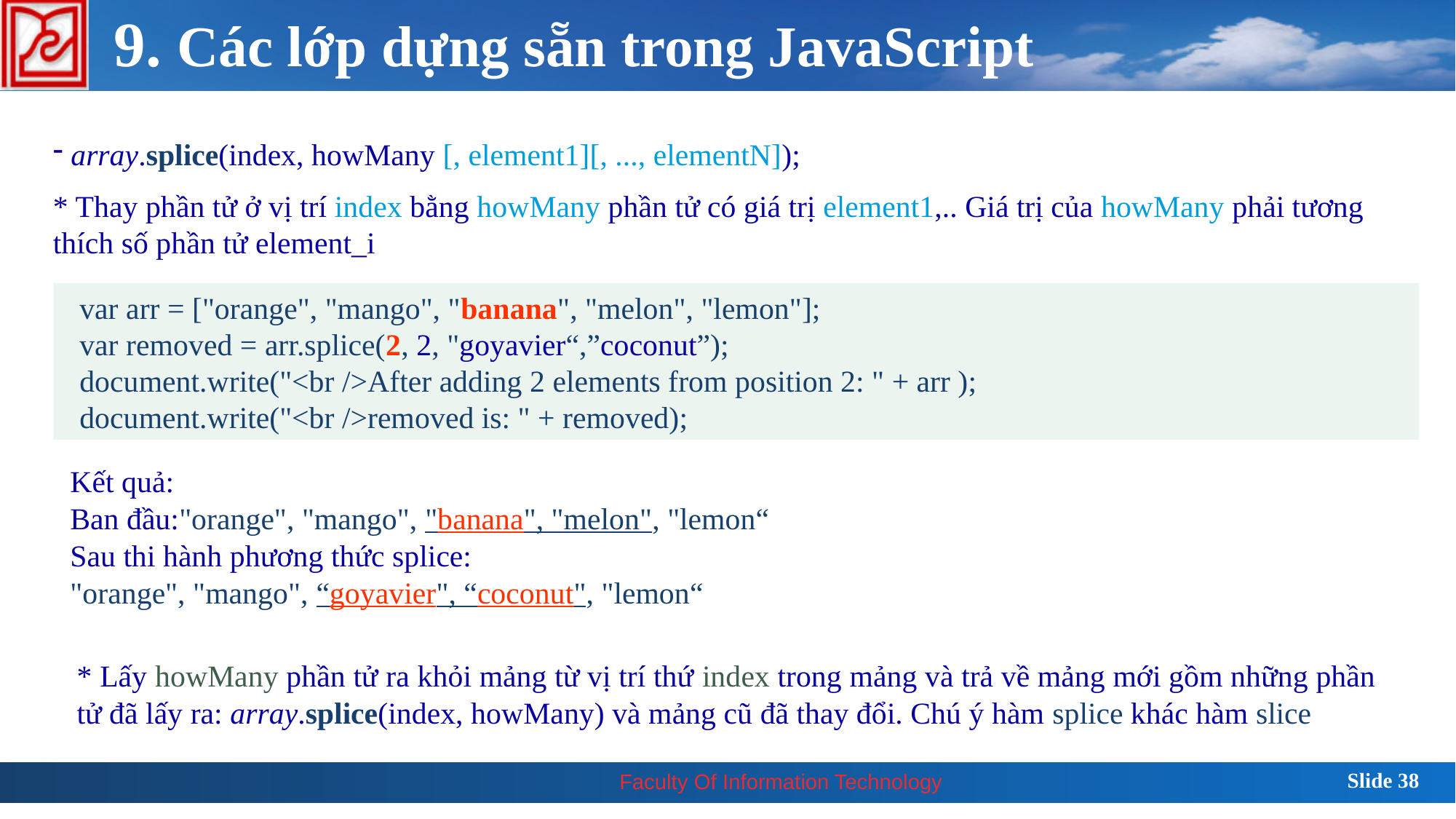

# 9. Các lớp dựng sẵn trong JavaScript
 array.splice(index, howMany [, element1][, ..., elementN]);
* Thay phần tử ở vị trí index bằng howMany phần tử có giá trị element1,.. Giá trị của howMany phải tương thích số phần tử element_i
  var arr = ["orange", "mango", "banana", "melon", "lemon"];
  var removed = arr.splice(2, 2, "goyavier“,”coconut”);
  document.write("<br />After adding 2 elements from position 2: " + arr );
  document.write("<br />removed is: " + removed);
Kết quả:
Ban đầu:"orange", "mango", "banana", "melon", "lemon“
Sau thi hành phương thức splice:
"orange", "mango", “goyavier", “coconut", "lemon“

* Lấy howMany phần tử ra khỏi mảng từ vị trí thứ index trong mảng và trả về mảng mới gồm những phần tử đã lấy ra: array.splice(index, howMany) và mảng cũ đã thay đổi. Chú ý hàm splice khác hàm slice